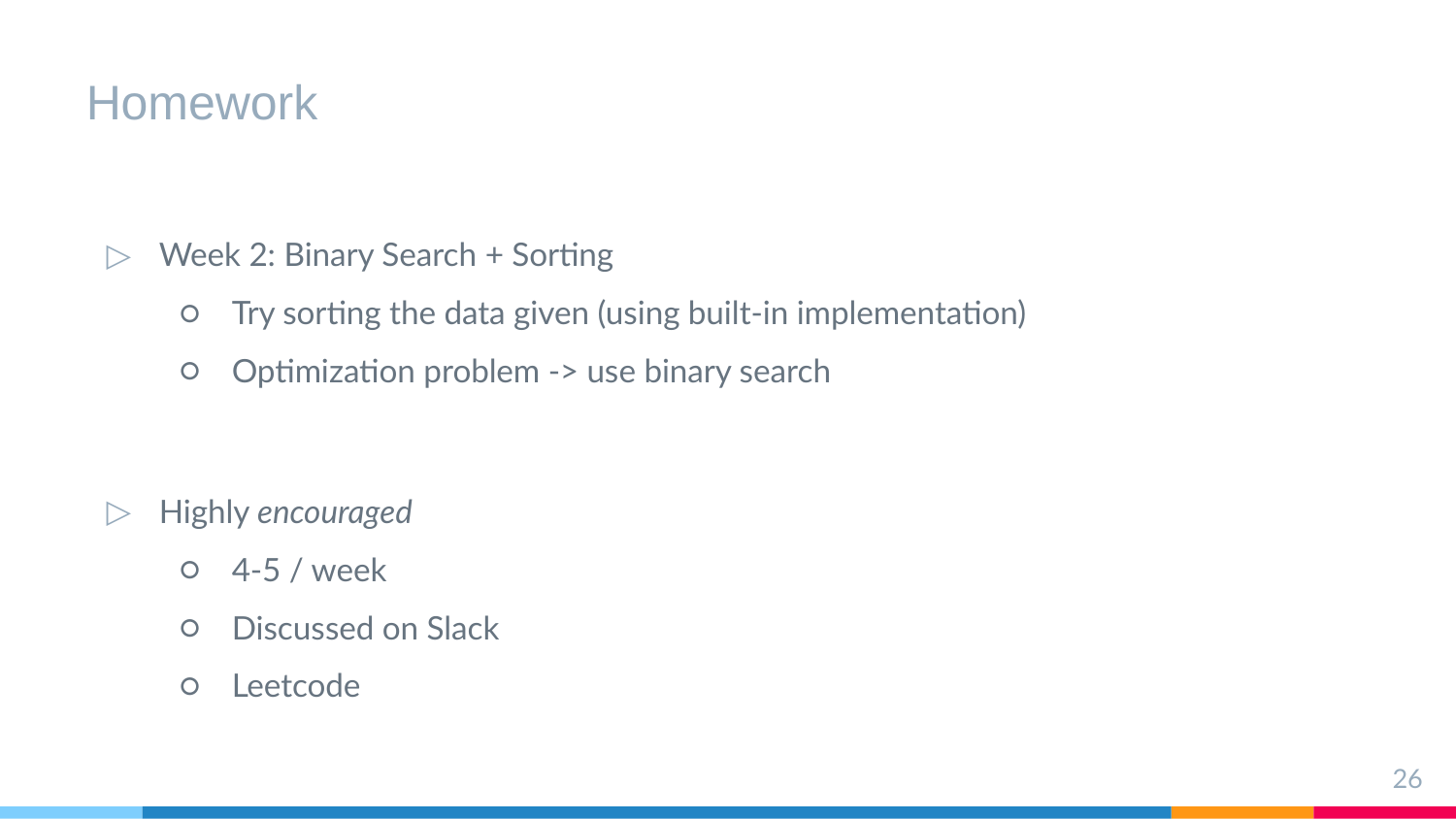

# Homework
Week 2: Binary Search + Sorting
Try sorting the data given (using built-in implementation)
Optimization problem -> use binary search

Highly encouraged
4-5 / week
Discussed on Slack
Leetcode

26